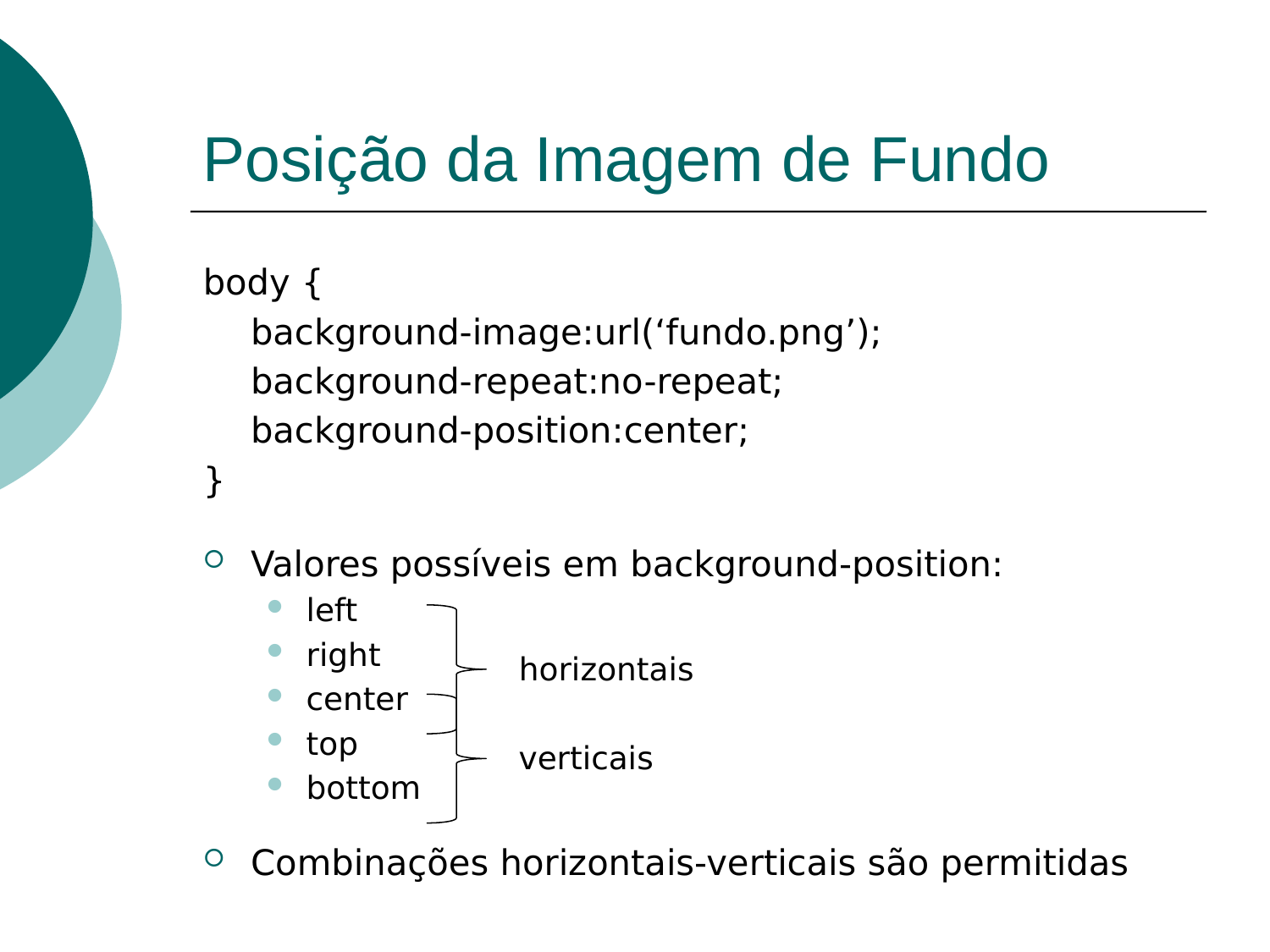

# Posição da Imagem de Fundo
body {
	background-image:url(‘fundo.png’);
	background-repeat:no-repeat;
	background-position:center;
}

Valores possíveis em background-position:
left
right
center
top
bottom

Combinações horizontais-verticais são permitidas

horizontais

verticais